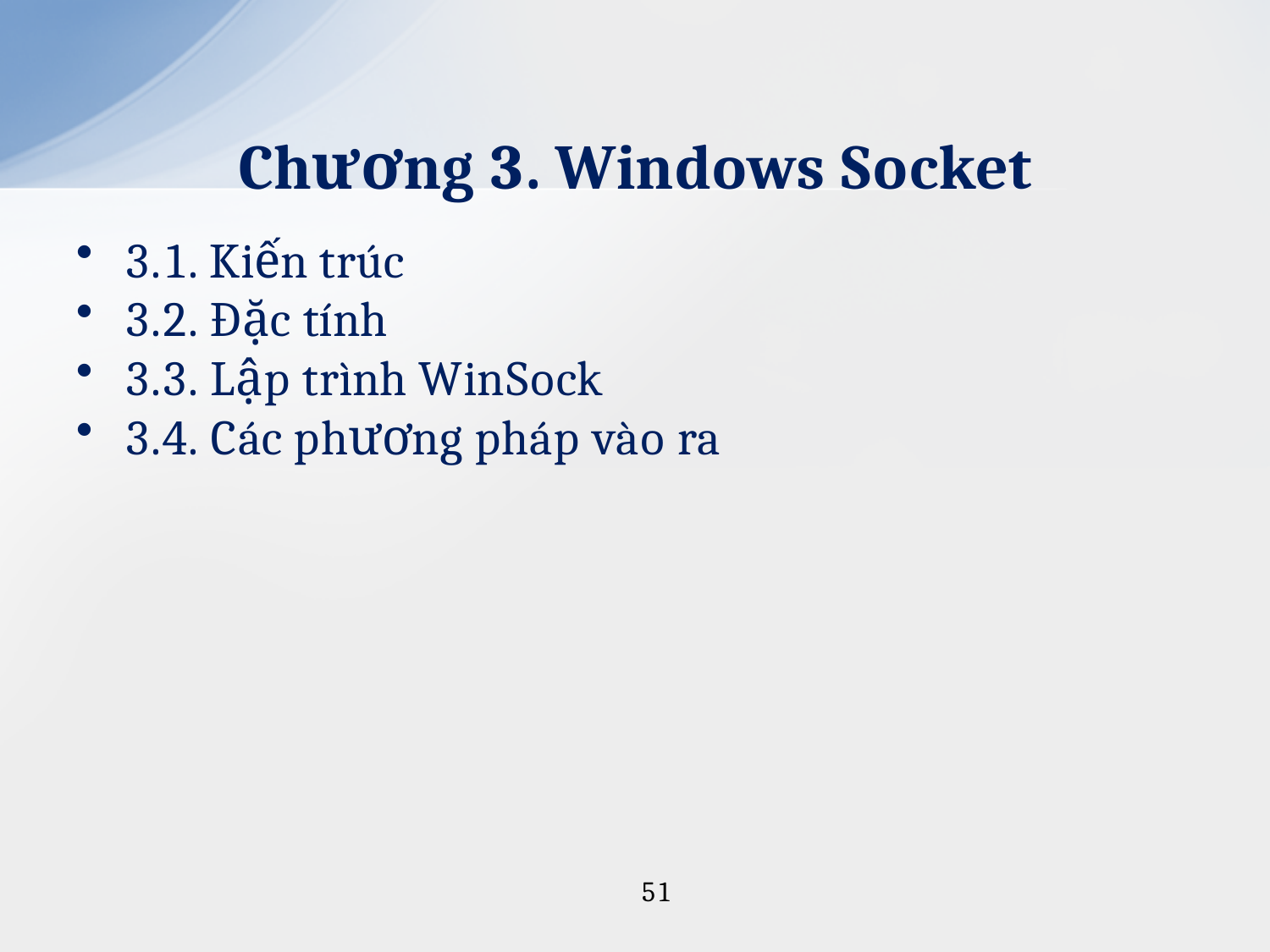

# Chương 3. Windows Socket
3.1. Kiến trúc
3.2. Đặc tính
3.3. Lập trình WinSock
3.4. Các phương pháp vào ra
51